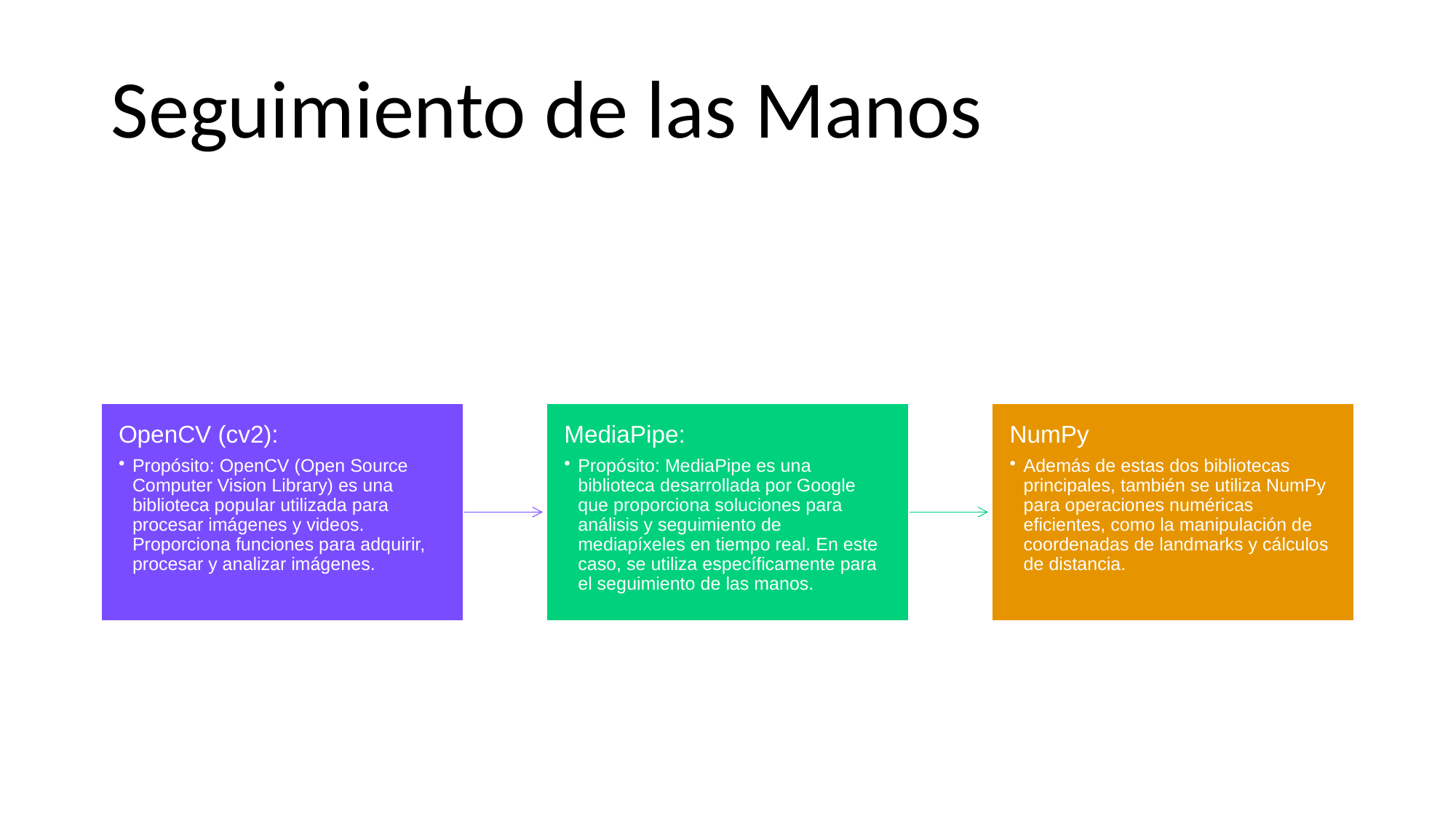

# Seguimiento de las Manos

OpenCV (cv2):
Propósito: OpenCV (Open Source Computer Vision Library) es una biblioteca popular utilizada para procesar imágenes y videos. Proporciona funciones para adquirir, procesar y analizar imágenes.

MediaPipe:
Propósito: MediaPipe es una biblioteca desarrollada por Google que proporciona soluciones para análisis y seguimiento de mediapíxeles en tiempo real. En este caso, se utiliza específicamente para el seguimiento de las manos.
NumPy
Además de estas dos bibliotecas principales, también se utiliza NumPy para operaciones numéricas eficientes, como la manipulación de coordenadas de landmarks y cálculos de distancia.